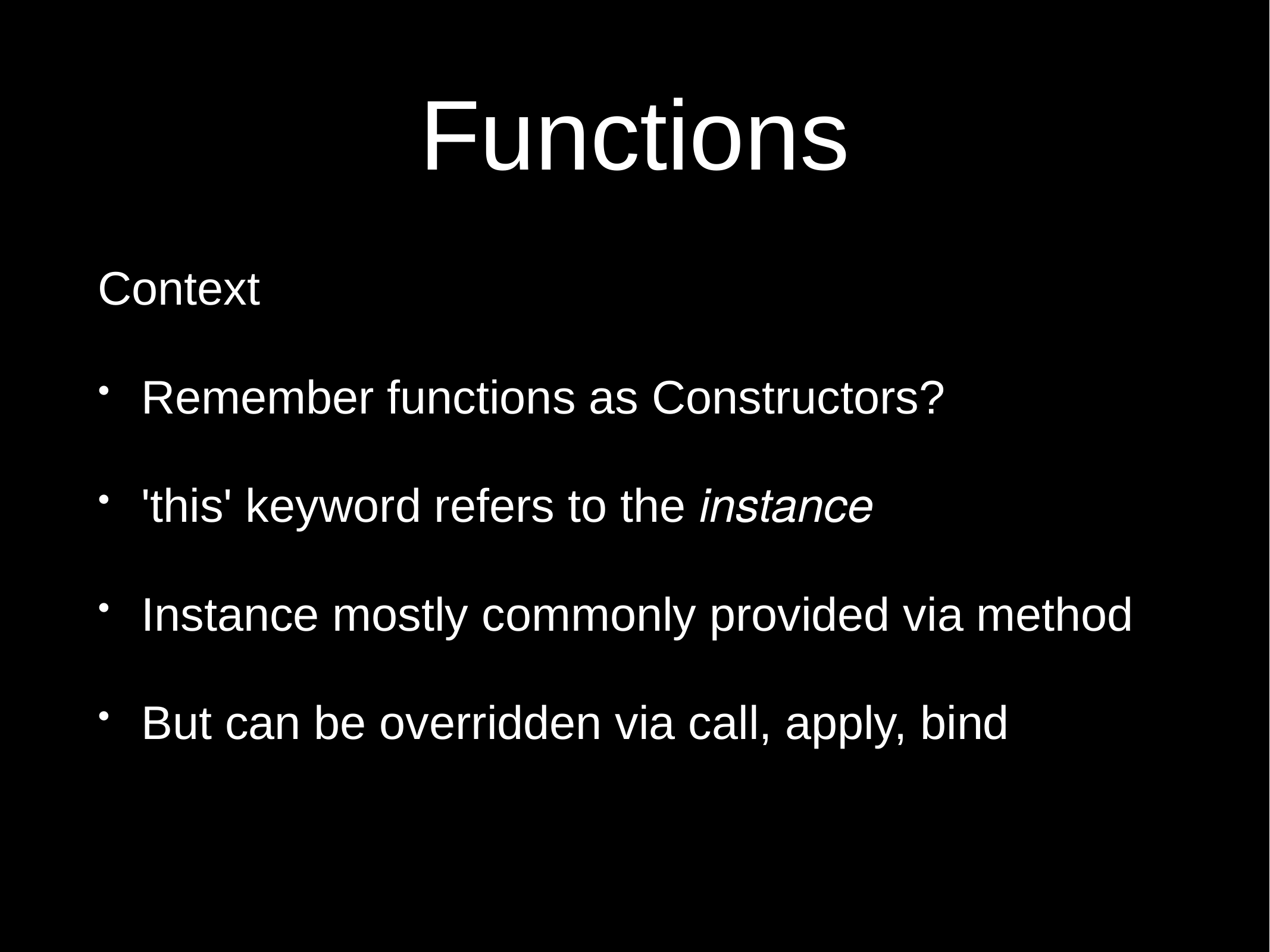

# Functions
Context
Remember functions as Constructors?
'this' keyword refers to the instance
Instance mostly commonly provided via method
But can be overridden via call, apply, bind